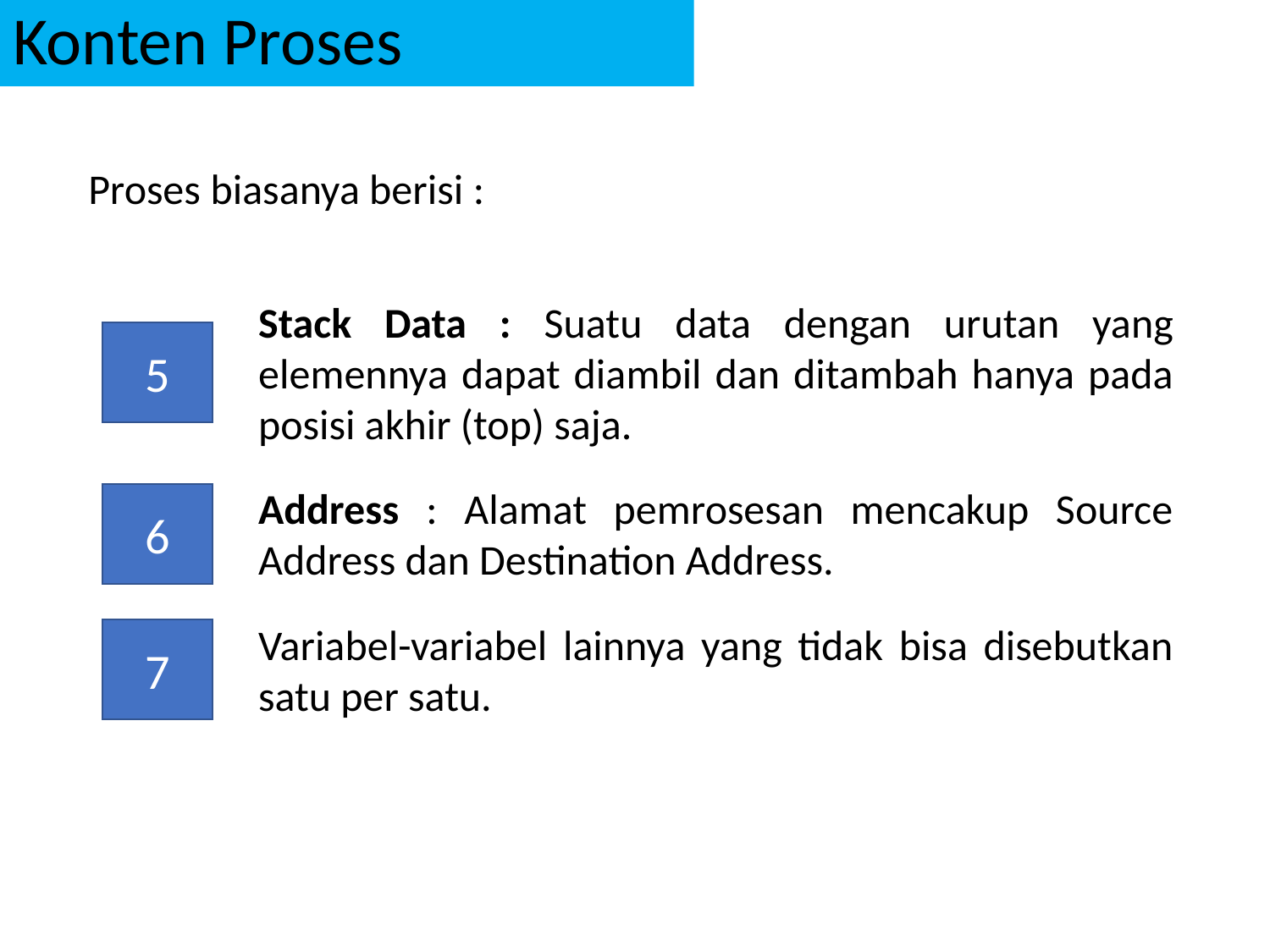

# Konten Proses
Proses biasanya berisi :
Stack Data : Suatu data dengan urutan yang elemennya dapat diambil dan ditambah hanya pada posisi akhir (top) saja.
5
Address : Alamat pemrosesan mencakup Source Address dan Destination Address.
6
Variabel-variabel lainnya yang tidak bisa disebutkan satu per satu.
7